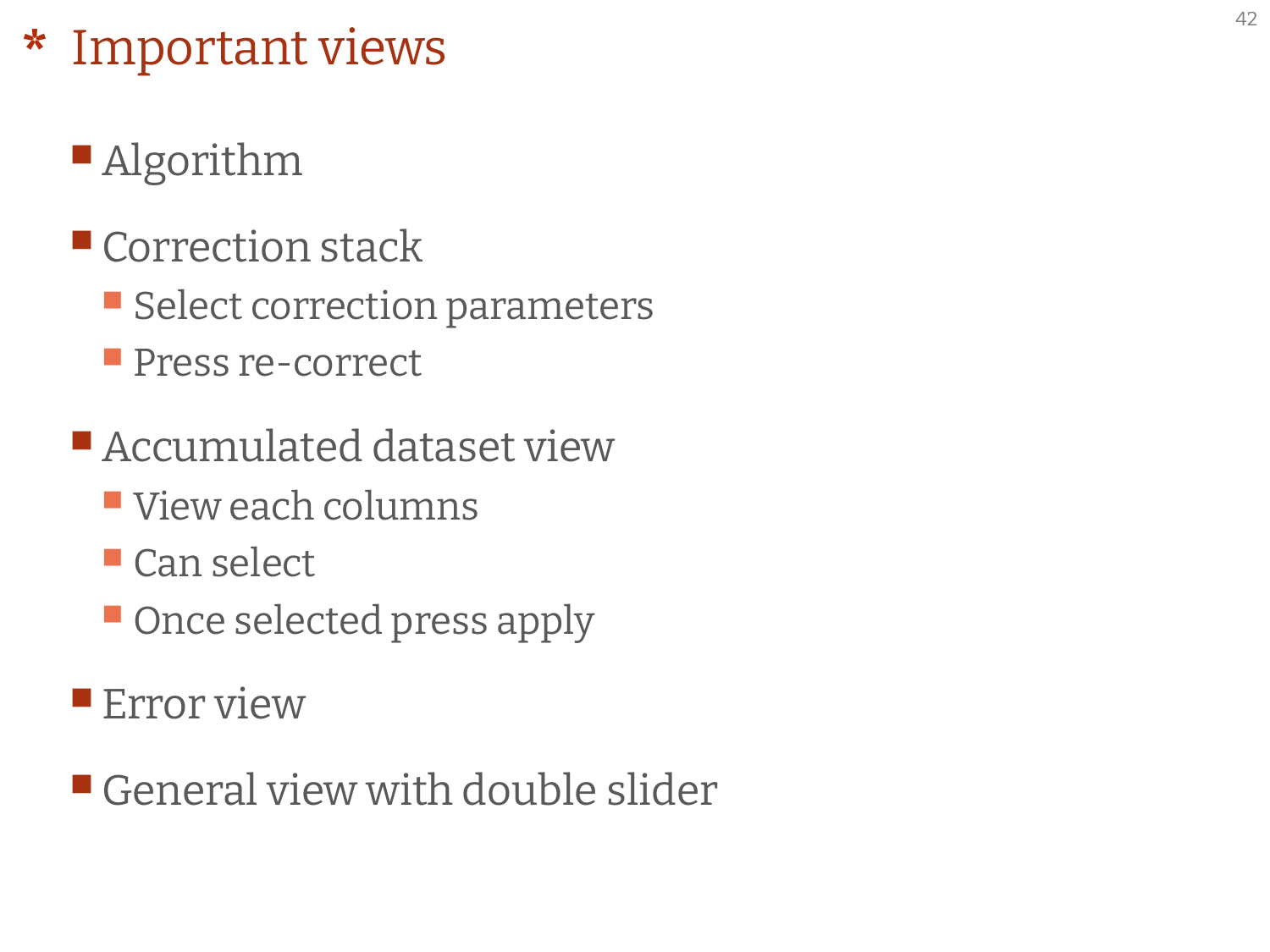

# Important views
Algorithm
Correction stack
Select correction parameters
Press re-correct
Accumulated dataset view
View each columns
Can select
Once selected press apply
Error view
General view with double slider